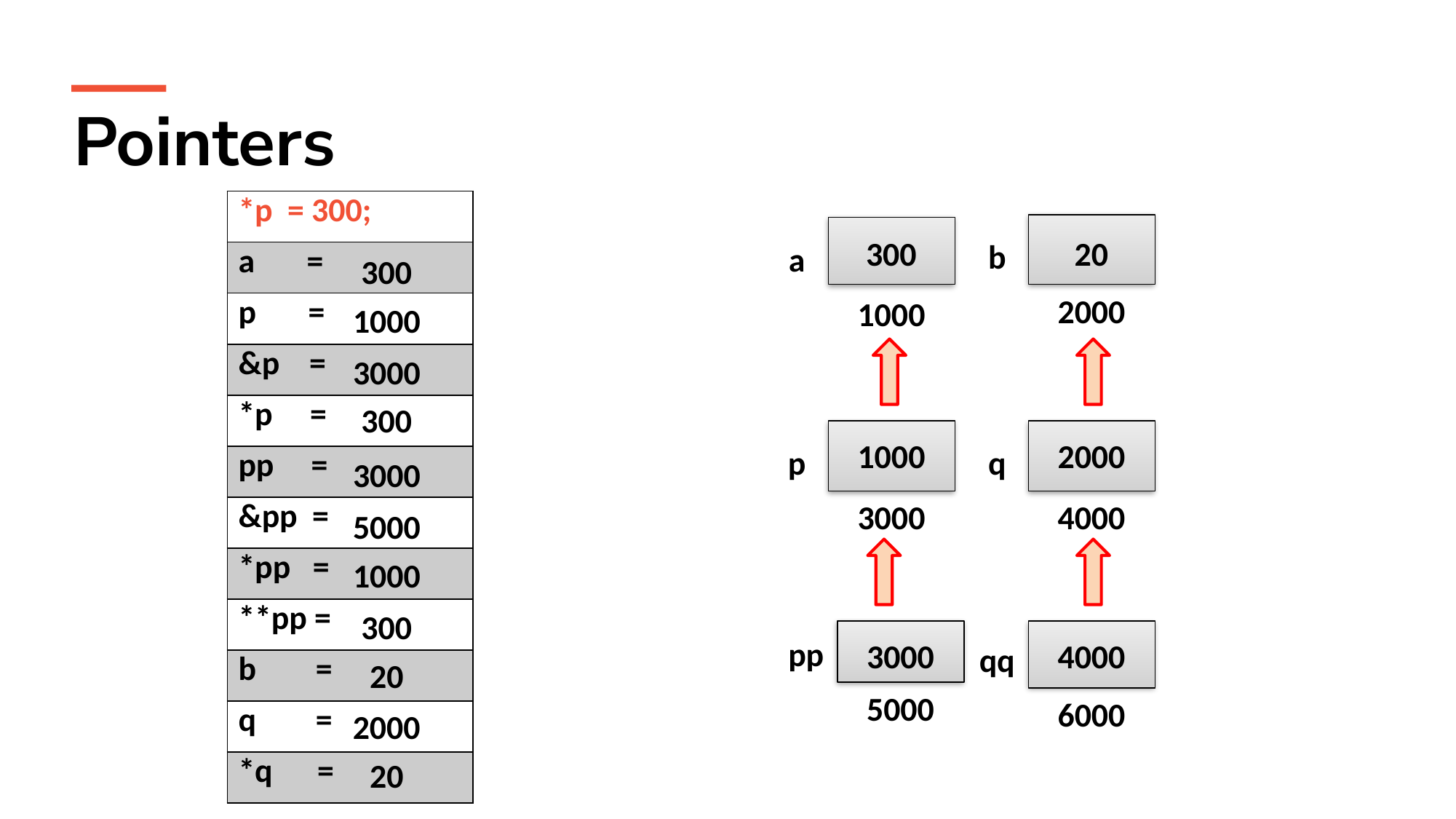

Pointers
| \*p = 300; |
| --- |
| a = |
| p = |
| &p = |
| \*p = |
| pp = |
| &pp = |
| \*pp = |
| \*\*pp = |
| b = |
| q = |
| \*q = |

20
300
b
a
300
2000
1000
1000

3000
300

1000
2000
p
q
3000
3000
4000
5000

1000
300

pp
3000
4000
qq
20
5000
6000
2000
20